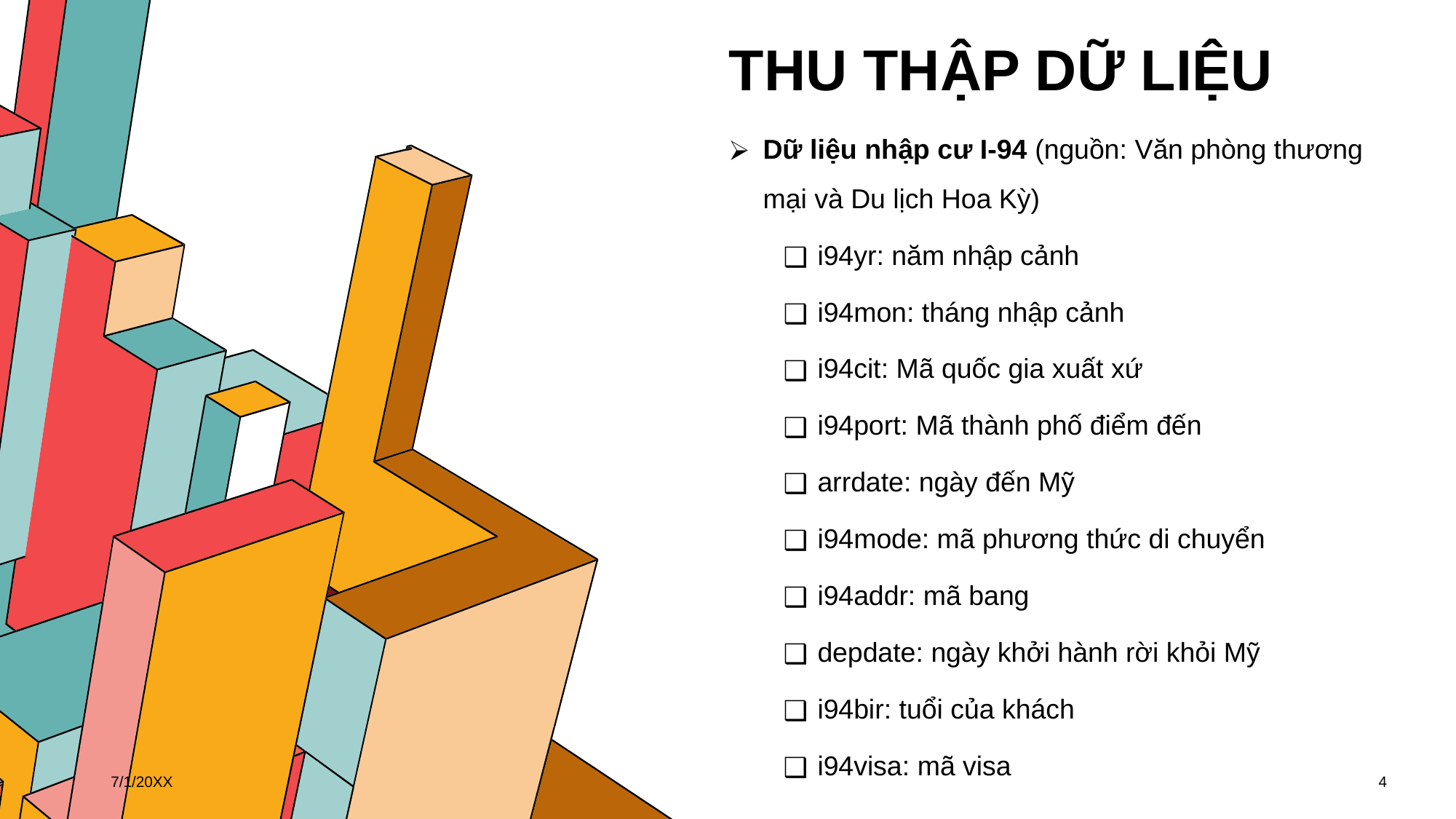

# THU THẬP DỮ LIỆU
Dữ liệu nhập cư I-94 (nguồn: Văn phòng thương mại và Du lịch Hoa Kỳ)
i94yr: năm nhập cảnh
i94mon: tháng nhập cảnh
i94cit: Mã quốc gia xuất xứ
i94port: Mã thành phố điểm đến
arrdate: ngày đến Mỹ
i94mode: mã phương thức di chuyển
i94addr: mã bang
depdate: ngày khởi hành rời khỏi Mỹ
i94bir: tuổi của khách
i94visa: mã visa
7/1/20XX
4